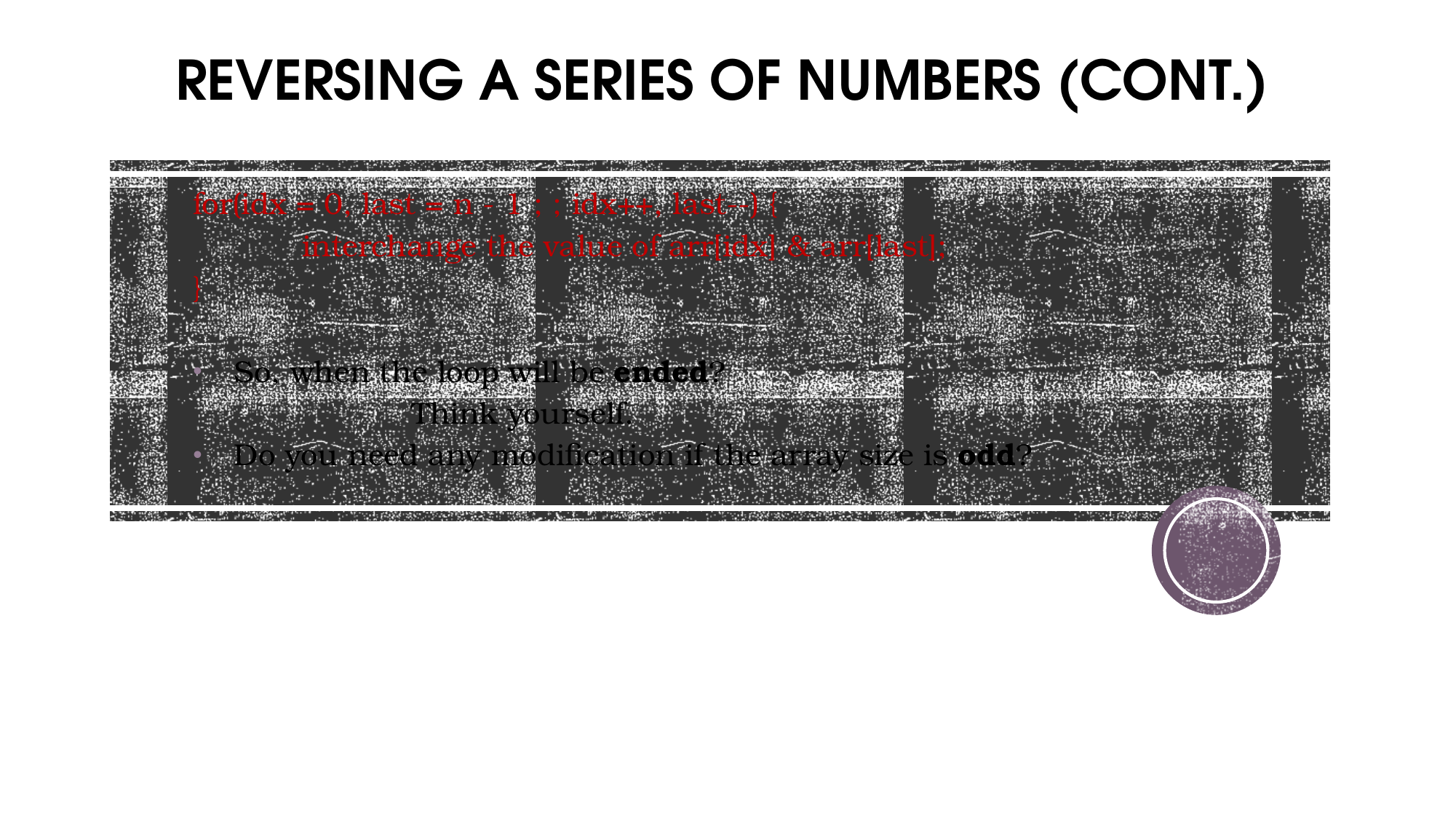

# REVERSING A SERIES OF NUMBERS (CONT.)
for(idx = 0, last = n - 1 ; ; idx++, last--) {
	interchange the value of arr[idx] & arr[last];
}

So, when the loop will be ended?
		Think yourself.
Do you need any modification if the array size is odd?